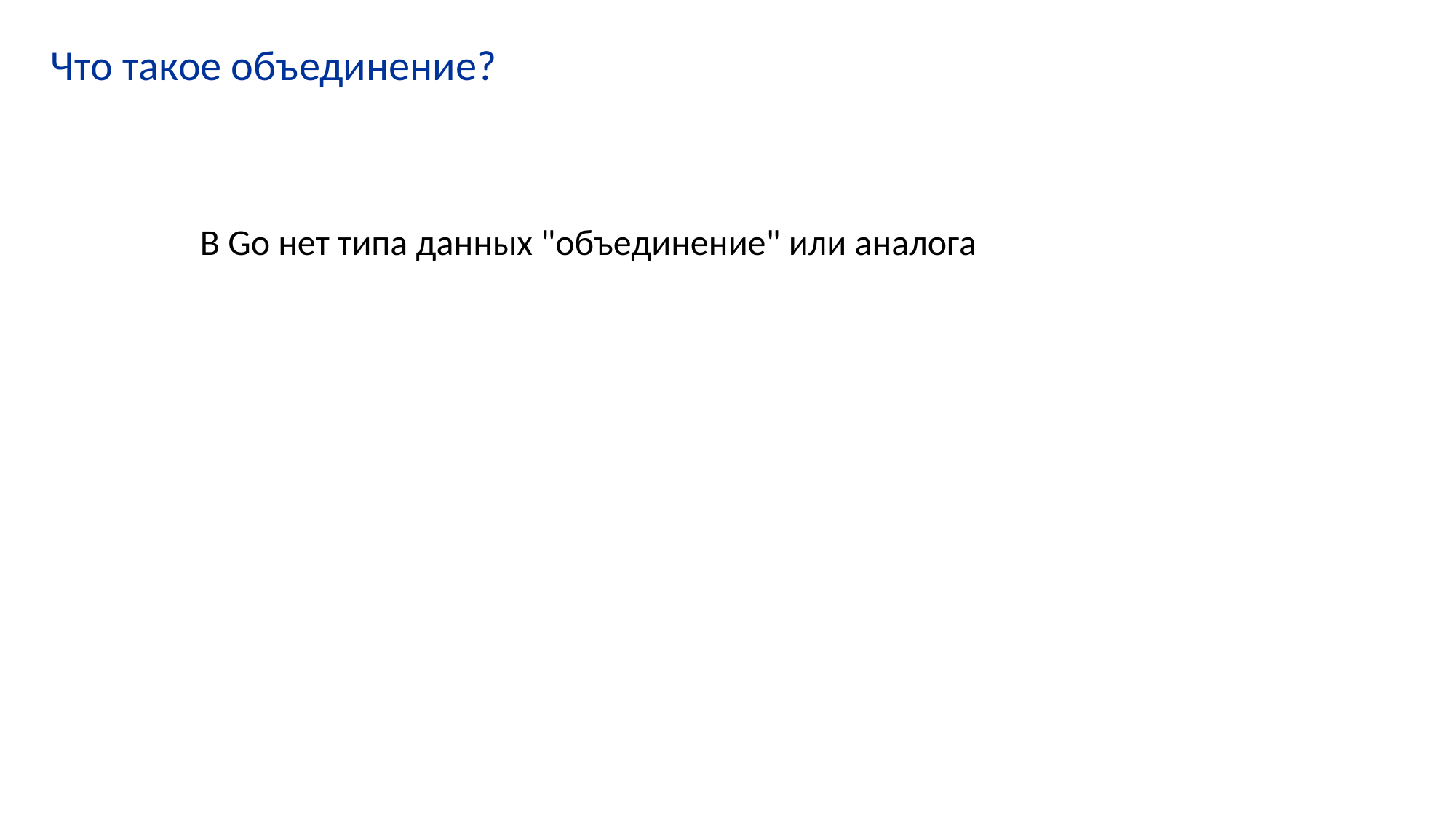

# Что такое объединение?
В Go нет типа данных "объединение" или аналога